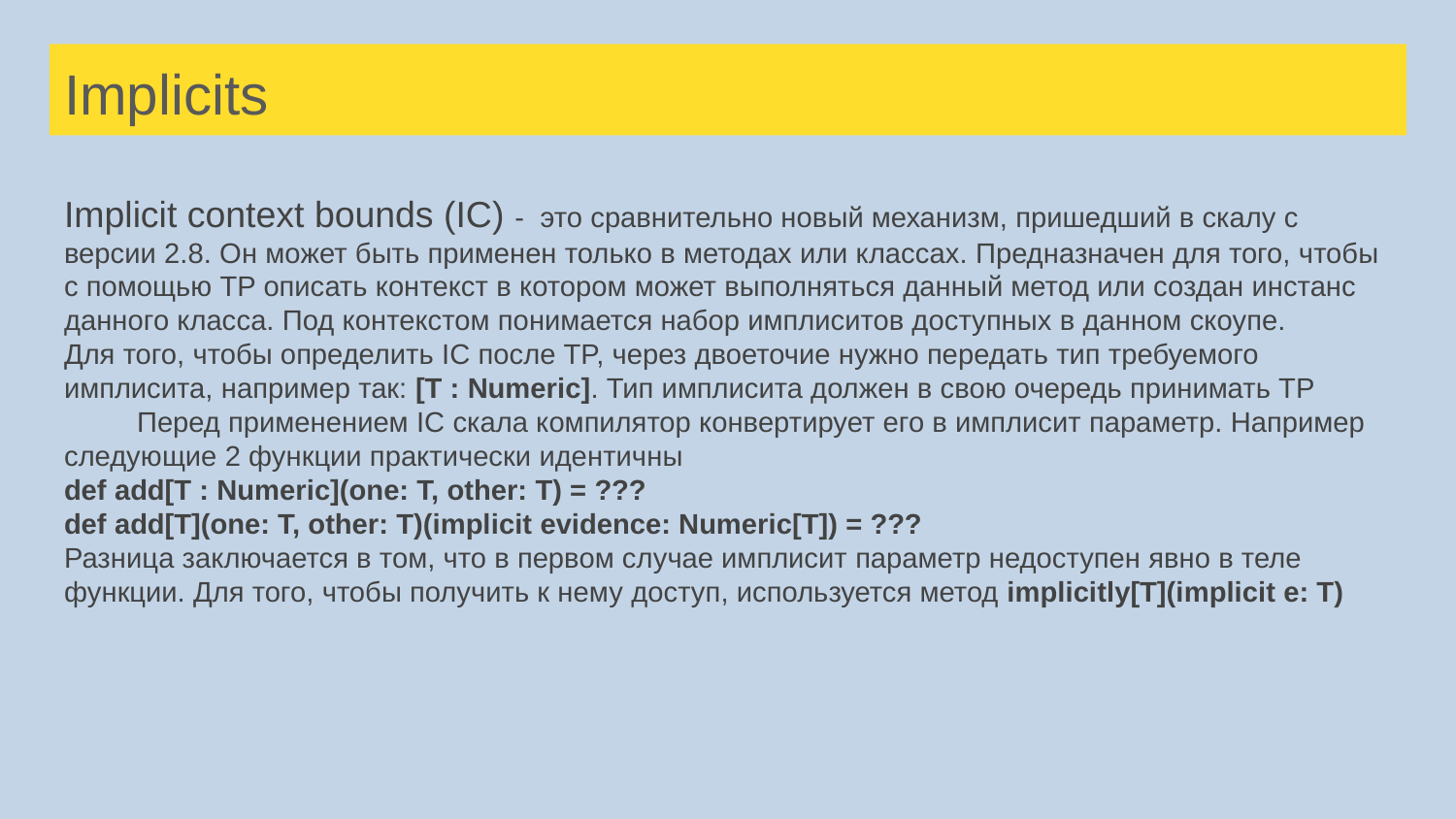

# Implicits
Implicit context bounds (IC) -  это сравнительно новый механизм, пришедший в скалу с версии 2.8. Он может быть применен только в методах или классах. Предназначен для того, чтобы с помощью TP описать контекст в котором может выполняться данный метод или создан инстанс данного класса. Под контекстом понимается набор имплиситов доступных в данном скоупе.
Для того, чтобы определить IC после TP, через двоеточие нужно передать тип требуемого имплисита, например так: [T : Numeric]. Тип имплисита должен в свою очередь принимать TP
Перед применением IC скала компилятор конвертирует его в имплисит параметр. Например следующие 2 функции практически идентичны
def add[T : Numeric](one: T, other: T) = ???
def add[T](one: T, other: T)(implicit evidence: Numeric[T]) = ???
Разница заключается в том, что в первом случае имплисит параметр недоступен явно в теле функции. Для того, чтобы получить к нему доступ, используется метод implicitly[T](implicit e: T)